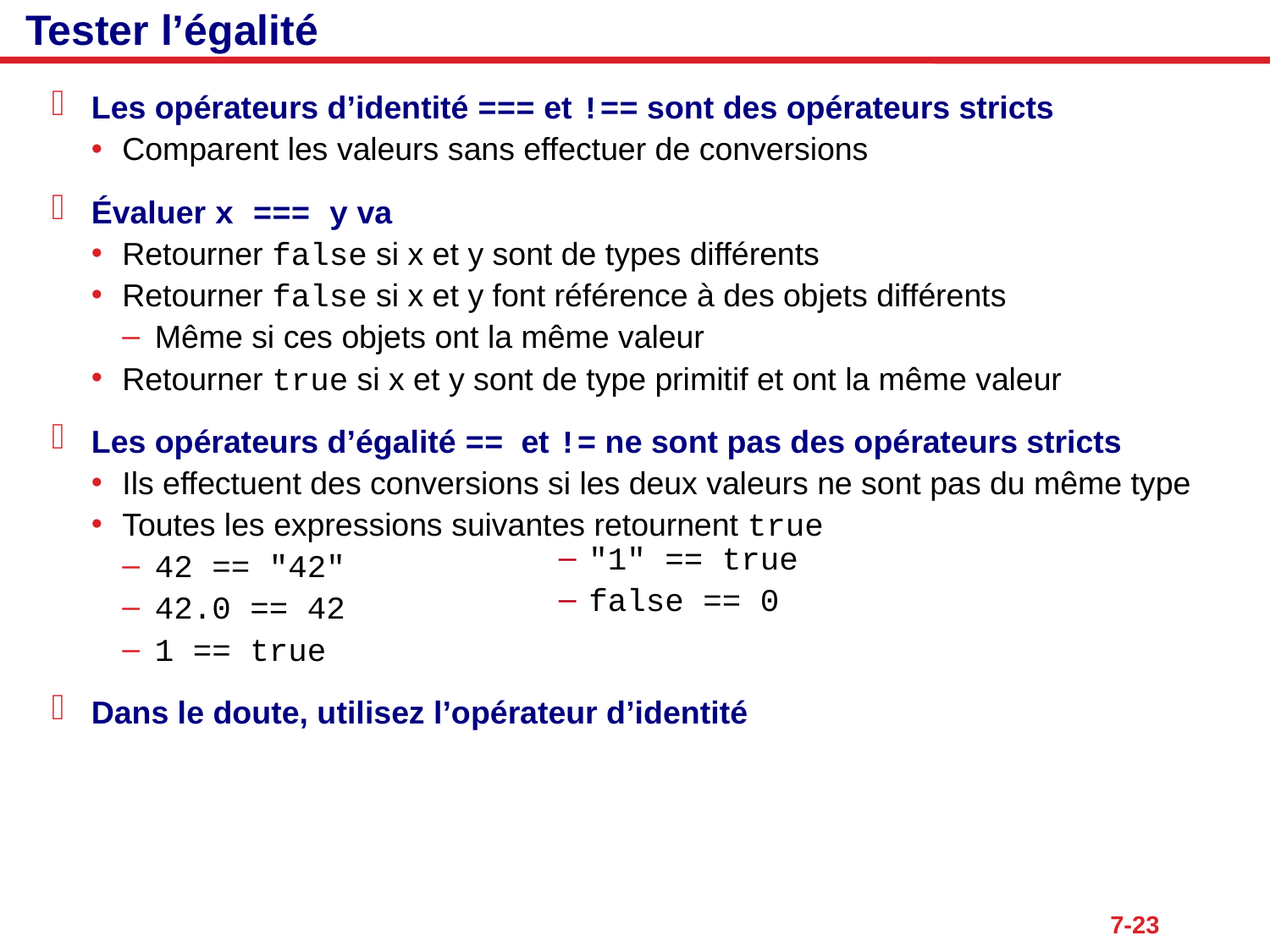

# Tester l’égalité
Les opérateurs d’identité === et !== sont des opérateurs stricts
Comparent les valeurs sans effectuer de conversions
Évaluer x === y va
Retourner false si x et y sont de types différents
Retourner false si x et y font référence à des objets différents
Même si ces objets ont la même valeur
Retourner true si x et y sont de type primitif et ont la même valeur
Les opérateurs d’égalité ==  et != ne sont pas des opérateurs stricts
Ils effectuent des conversions si les deux valeurs ne sont pas du même type
Toutes les expressions suivantes retournent true
42 == "42"
42.0 == 42
1 == true
Dans le doute, utilisez l’opérateur d’identité

"1" == true
false == 0